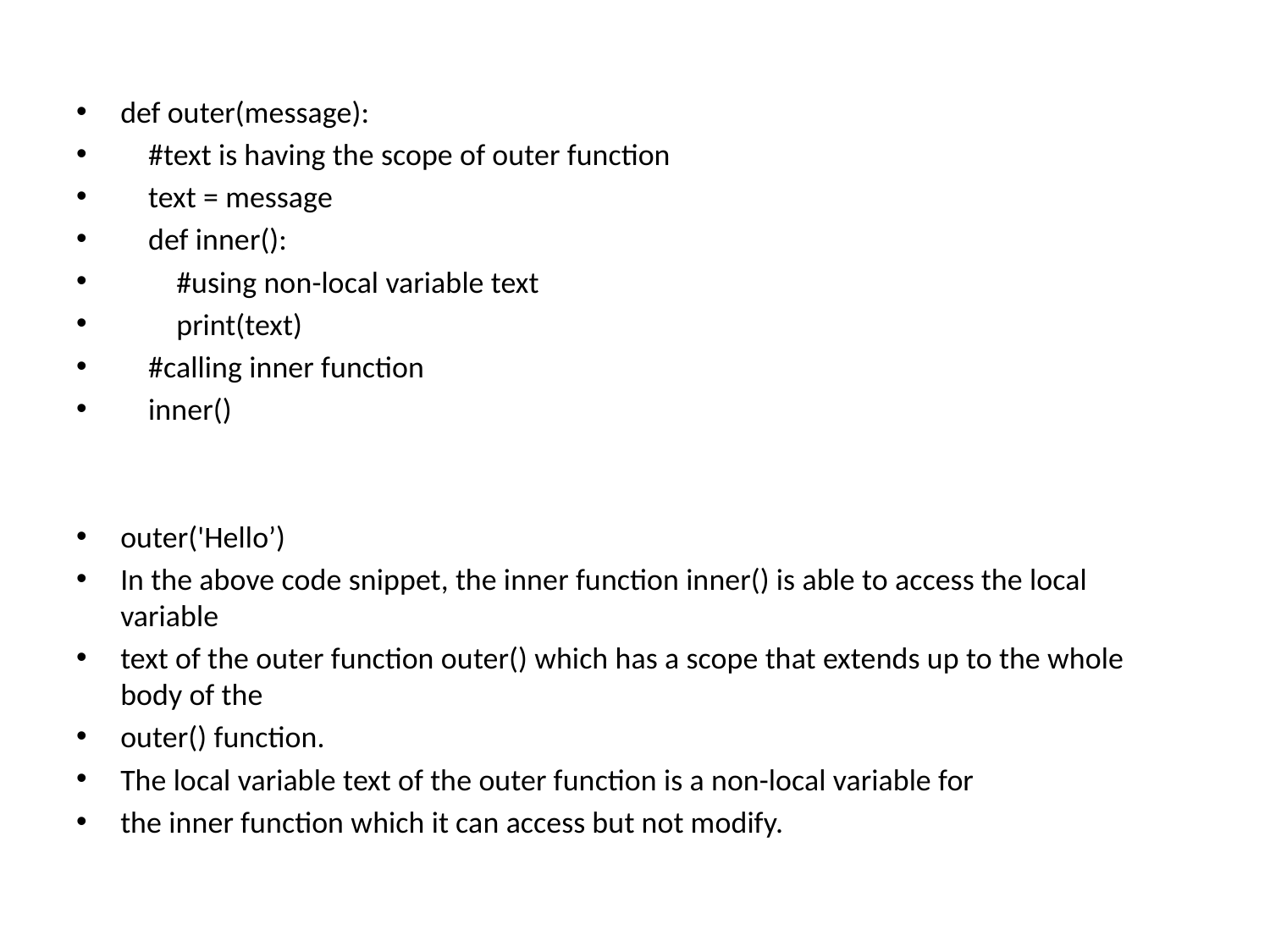

def outer(message):
    #text is having the scope of outer function
    text = message
    def inner():
        #using non-local variable text
        print(text)
    #calling inner function
    inner()

outer('Hello’)
In the above code snippet, the inner function inner() is able to access the local variable
text of the outer function outer() which has a scope that extends up to the whole body of the
outer() function.
The local variable text of the outer function is a non-local variable for
the inner function which it can access but not modify.